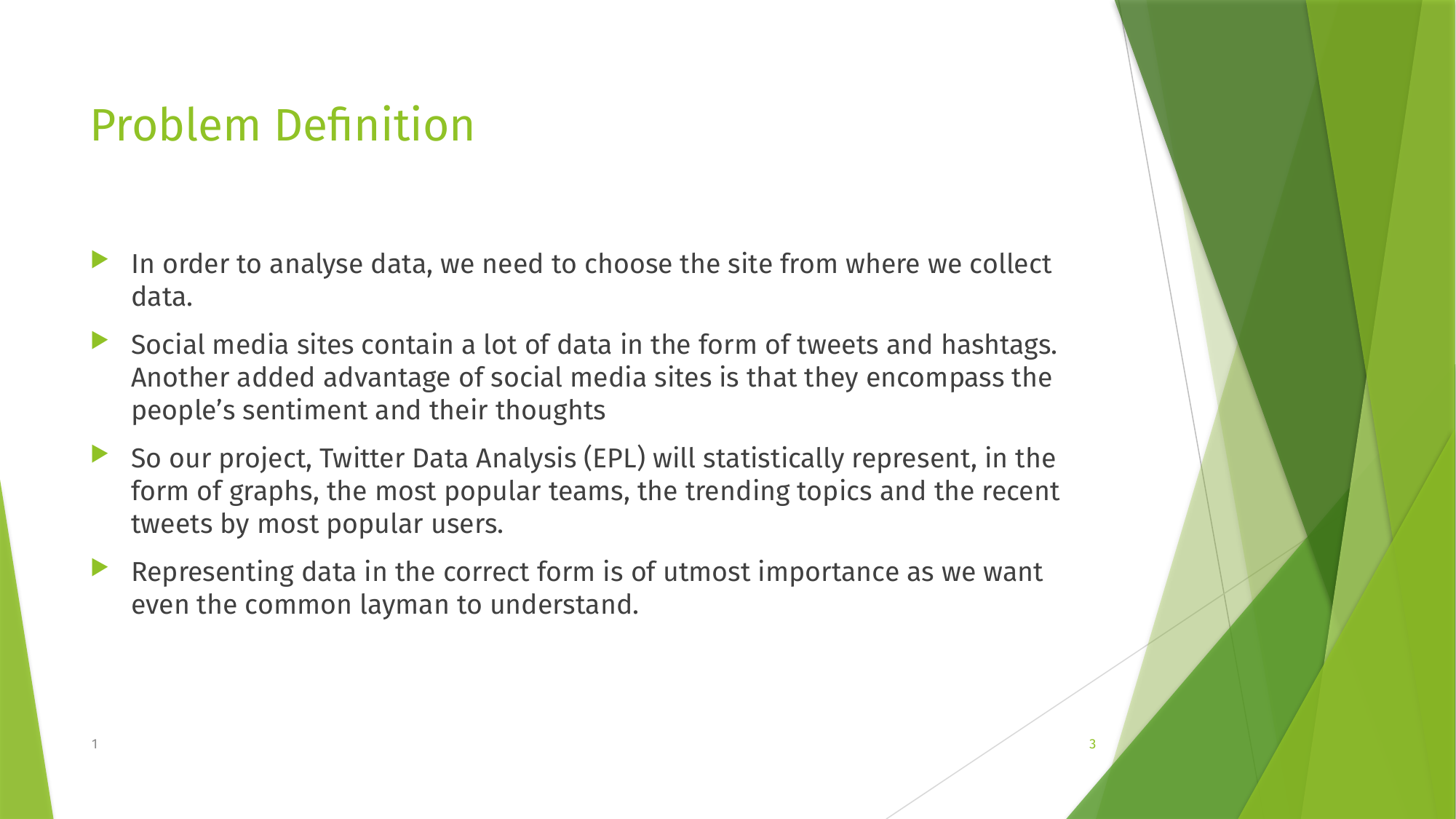

#
Problem Definition
In order to analyse data, we need to choose the site from where we collect data.
Social media sites contain a lot of data in the form of tweets and hashtags. Another added advantage of social media sites is that they encompass the people’s sentiment and their thoughts
So our project, Twitter Data Analysis (EPL) will statistically represent, in the form of graphs, the most popular teams, the trending topics and the recent tweets by most popular users.
Representing data in the correct form is of utmost importance as we want even the common layman to understand.
1
3